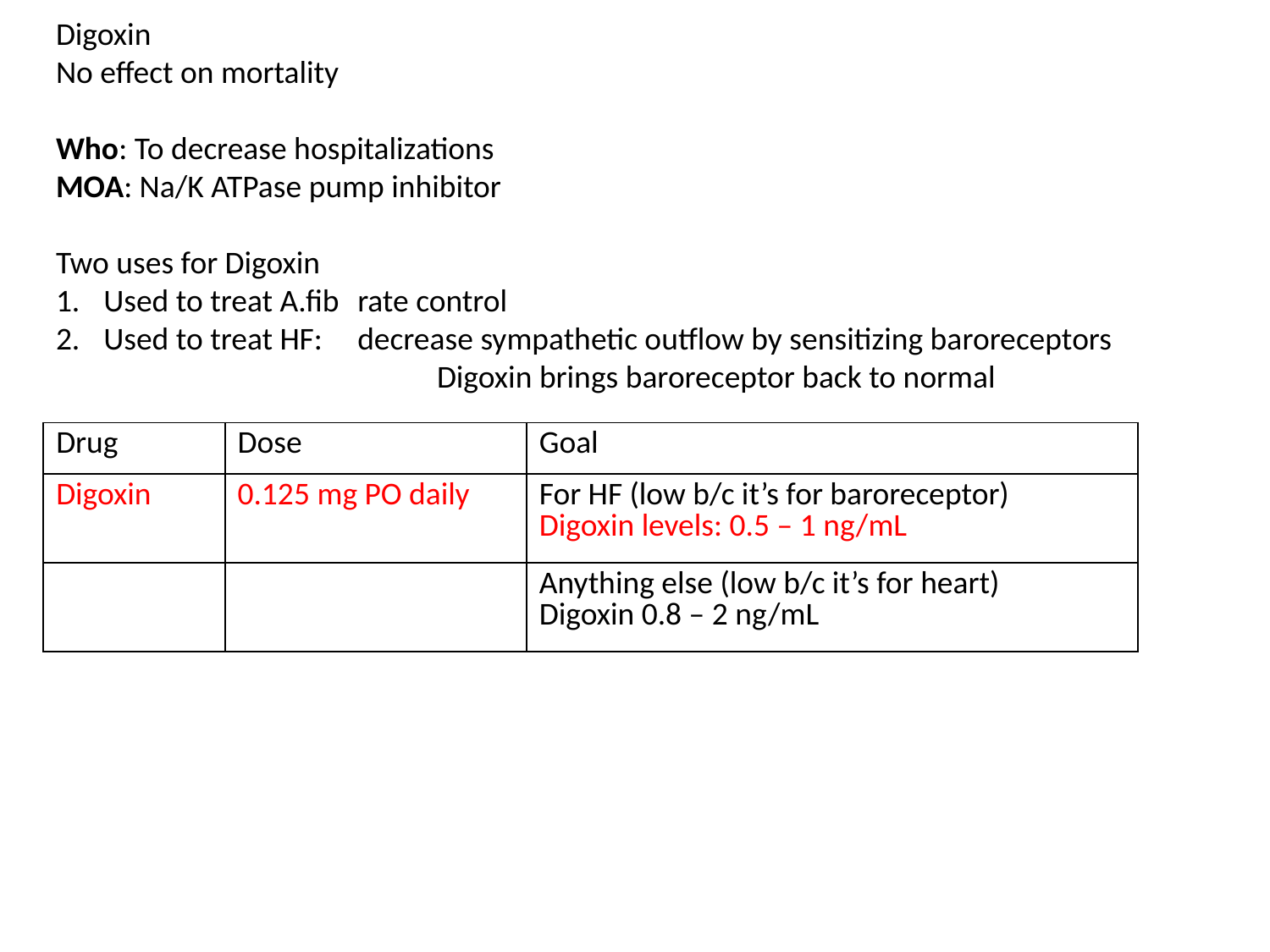

Digoxin
No effect on mortality

Who: To decrease hospitalizations
MOA: Na/K ATPase pump inhibitor

Two uses for Digoxin
Used to treat A.fib	rate control
Used to treat HF: 	decrease sympathetic outflow by sensitizing baroreceptors
	Digoxin brings baroreceptor back to normal
| Drug | Dose | Goal |
| --- | --- | --- |
| Digoxin | 0.125 mg PO daily | For HF (low b/c it’s for baroreceptor) Digoxin levels: 0.5 – 1 ng/mL |
|  |  | Anything else (low b/c it’s for heart) Digoxin 0.8 – 2 ng/mL |